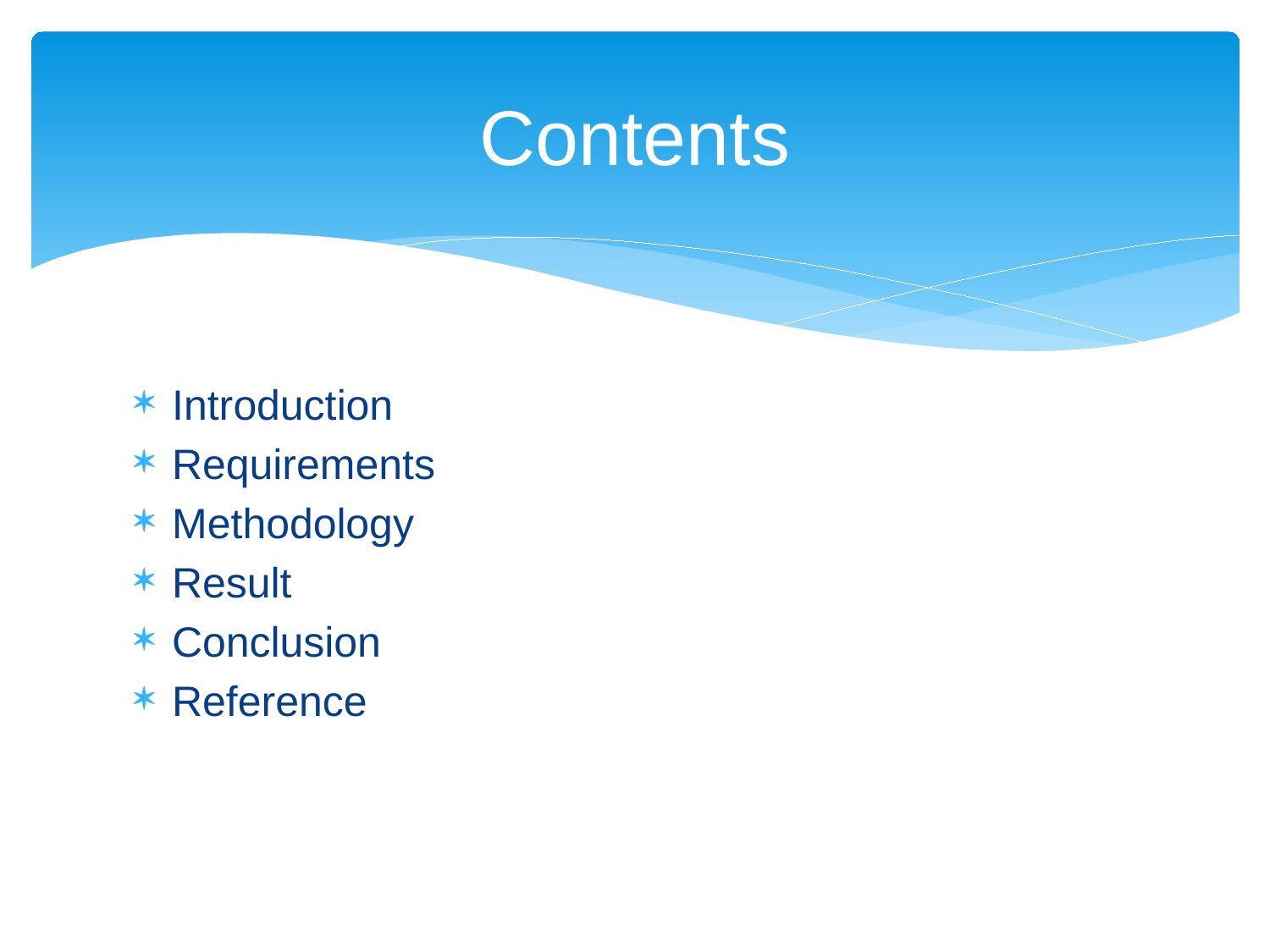

# Contents
Introduction
Requirements
Methodology
Result
Conclusion
Reference